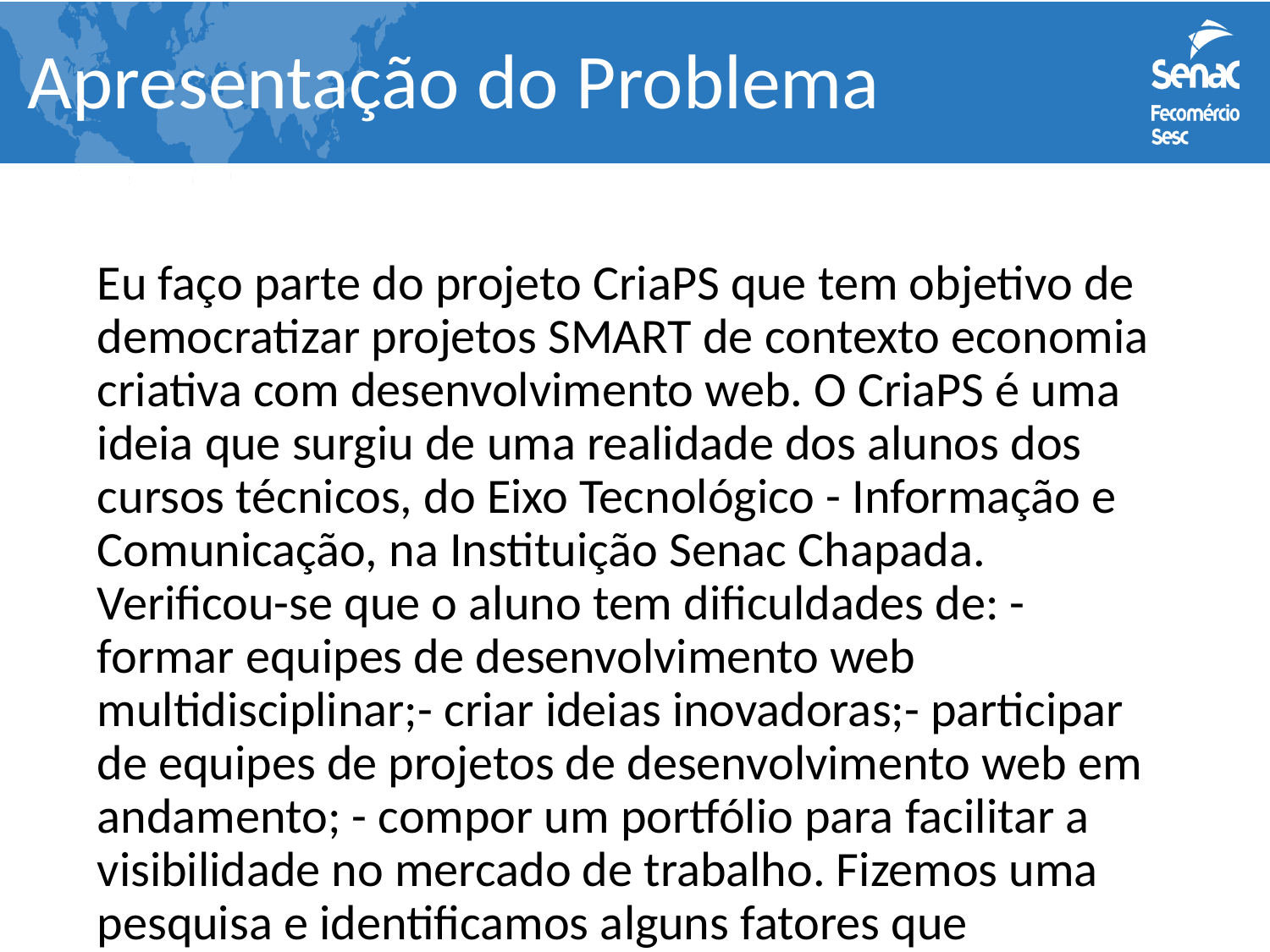

# Apresentação do Problema
Eu faço parte do projeto CriaPS que tem objetivo de democratizar projetos SMART de contexto economia criativa com desenvolvimento web. O CriaPS é uma ideia que surgiu de uma realidade dos alunos dos cursos técnicos, do Eixo Tecnológico - Informação e Comunicação, na Instituição Senac Chapada. Verificou-se que o aluno tem dificuldades de: - formar equipes de desenvolvimento web multidisciplinar;- criar ideias inovadoras;- participar de equipes de projetos de desenvolvimento web em andamento; - compor um portfólio para facilitar a visibilidade no mercado de trabalho. Fizemos uma pesquisa e identificamos alguns fatores que contribuem com essas dificuldades, que são:- Má formação da equipe; - Falta de apoio geral à cultura de projetos e - Boa gestão do projeto. Com base na pesquisa, realizada com 26 alunos do curso técnico, podemos notar esta representação gráfica sobre as dificuldades relatadas dos alunos. Nesta outra representação, 90% dos alunos citam que gostariam de participar de projetos para ganhar experiência e ter o seu portfólio caso tenham oportunidades.